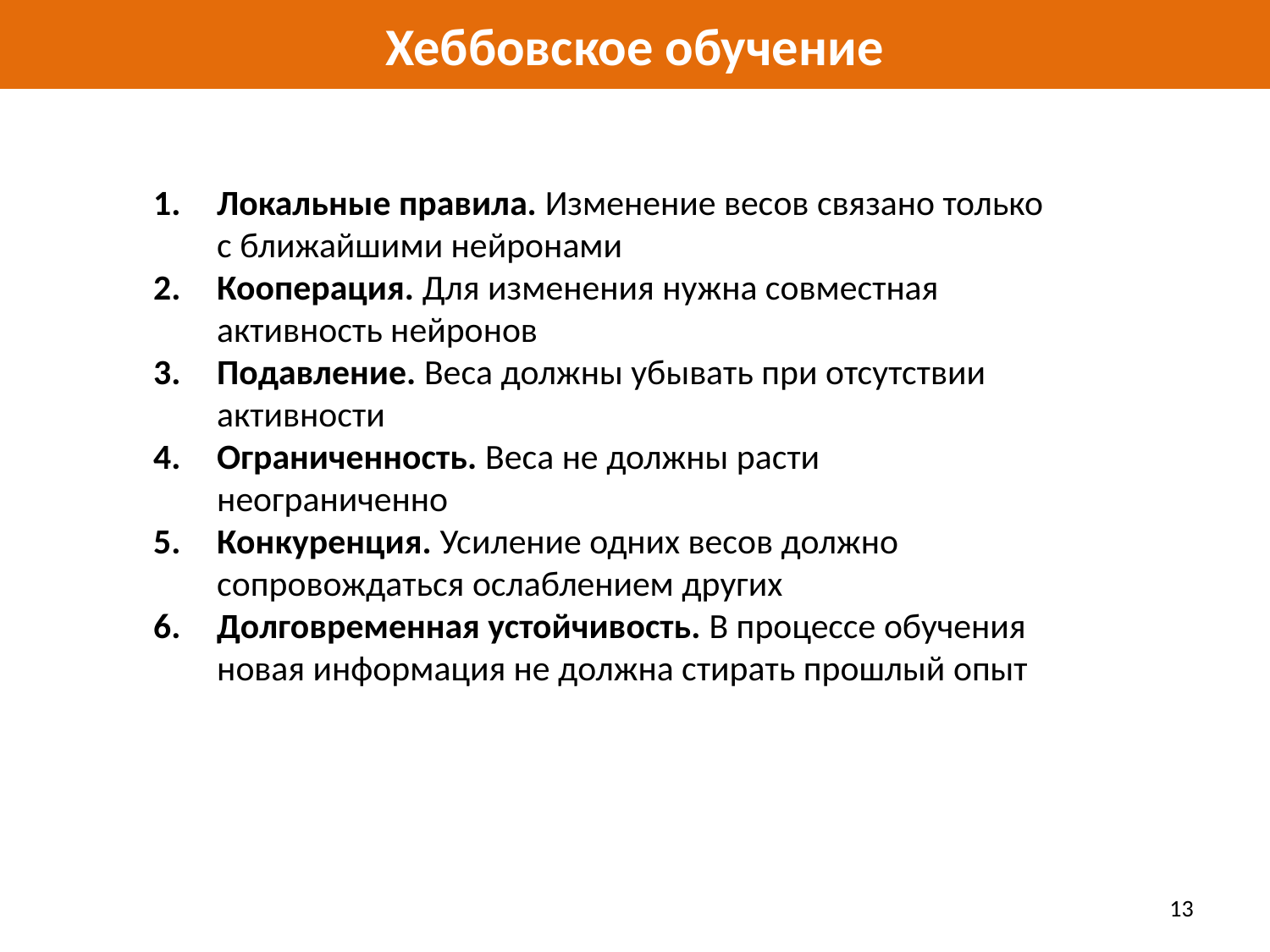

# Хеббовское обучение
Локальные правила. Изменение весов связано только с ближайшими нейронами
Кооперация. Для изменения нужна совместная активность нейронов
Подавление. Веса должны убывать при отсутствии активности
Ограниченность. Веса не должны расти неограниченно
Конкуренция. Усиление одних весов должно сопровождаться ослаблением других
Долговременная устойчивость. В процессе обучения новая информация не должна стирать прошлый опыт
13